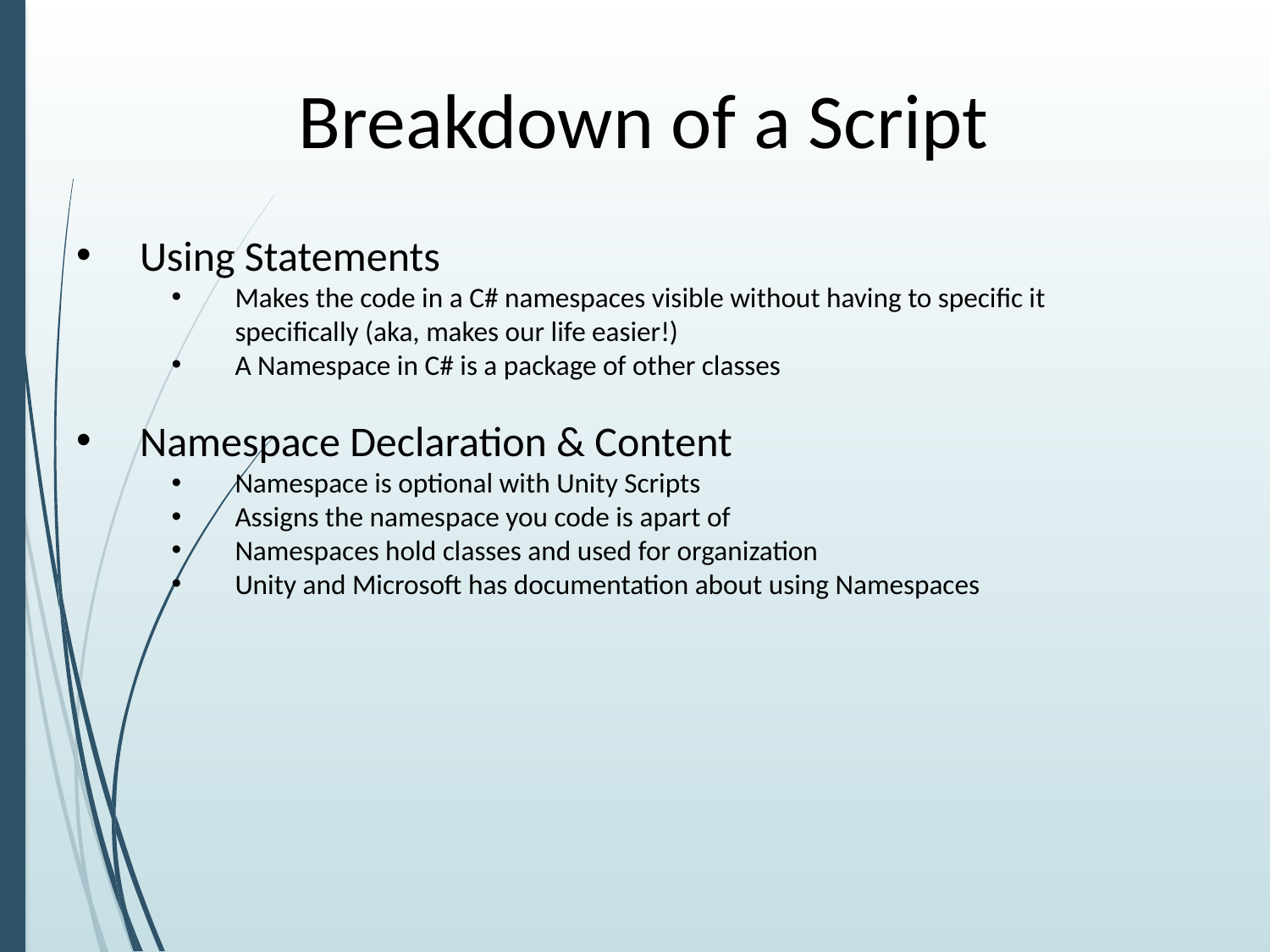

# Breakdown of a Script
Using Statements
Makes the code in a C# namespaces visible without having to specific it specifically (aka, makes our life easier!)
A Namespace in C# is a package of other classes

Namespace Declaration & Content
Namespace is optional with Unity Scripts
Assigns the namespace you code is apart of
Namespaces hold classes and used for organization
Unity and Microsoft has documentation about using Namespaces